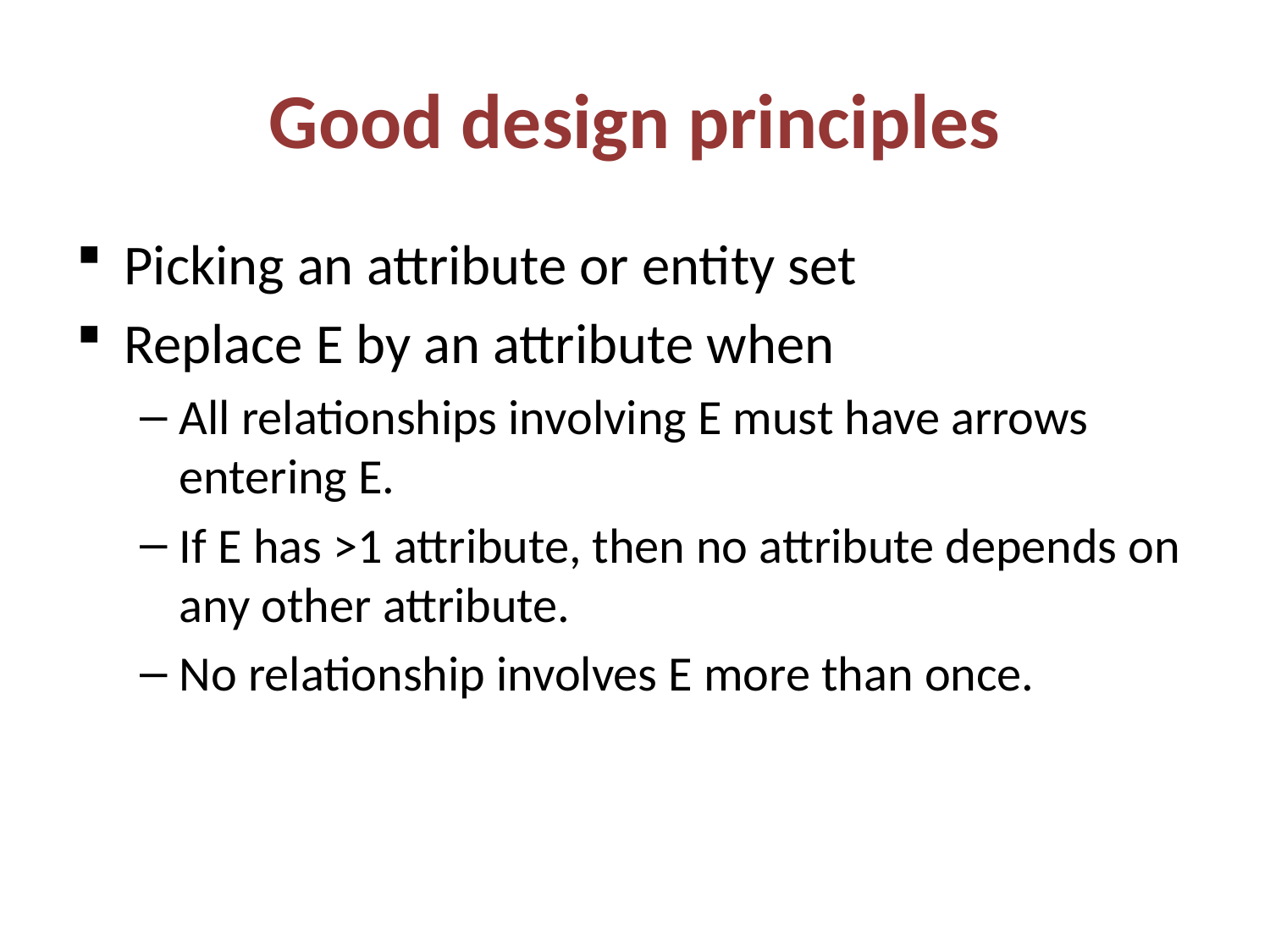

# Good design principles
Picking an attribute or entity set
Replace E by an attribute when
All relationships involving E must have arrows entering E.
If E has >1 attribute, then no attribute depends on any other attribute.
No relationship involves E more than once.